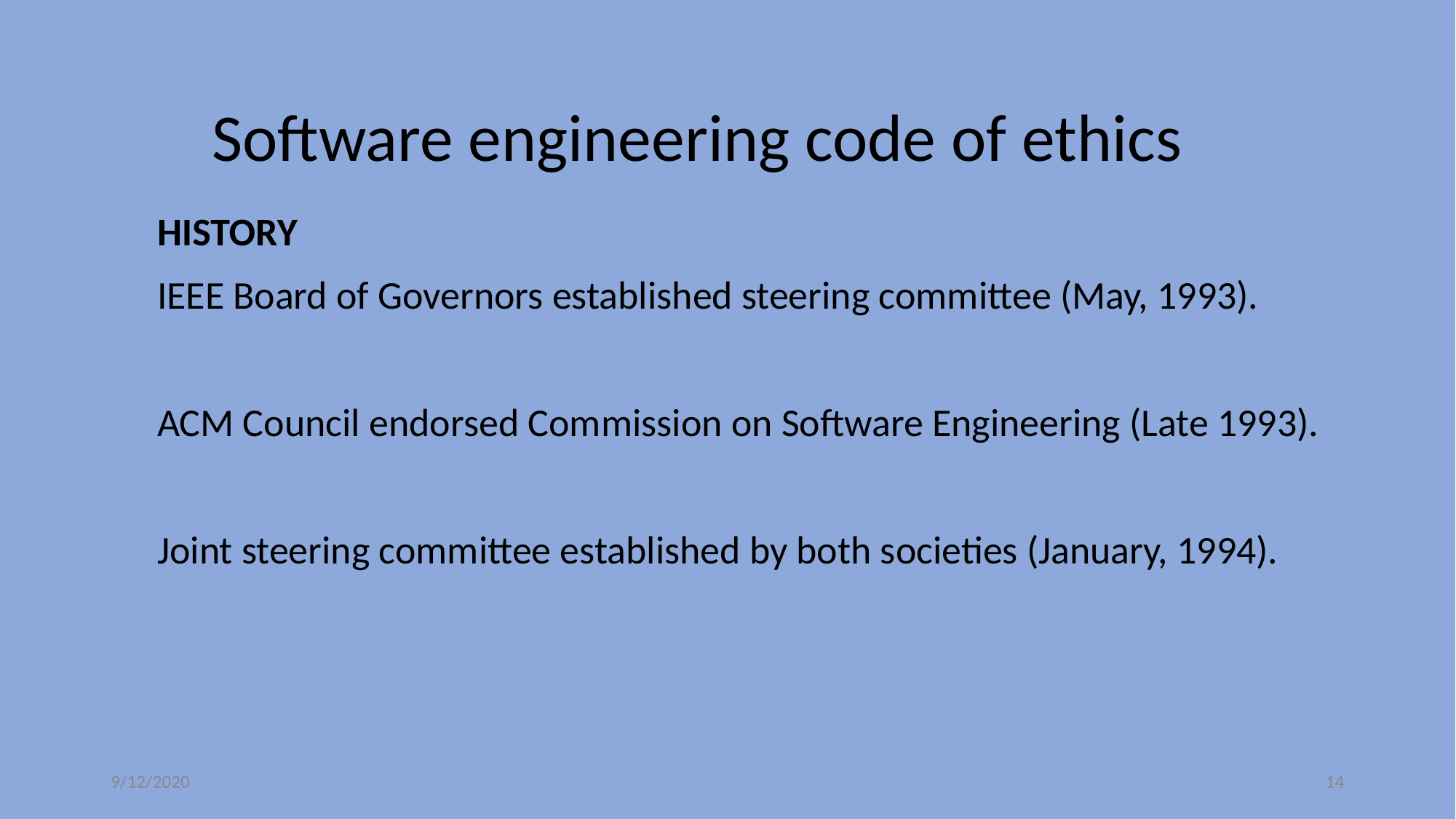

# Software engineering code of ethics
HISTORY
IEEE Board of Governors established steering committee (May, 1993).

ACM Council endorsed Commission on Software Engineering (Late 1993).

Joint steering committee established by both societies (January, 1994).
9/12/2020
14